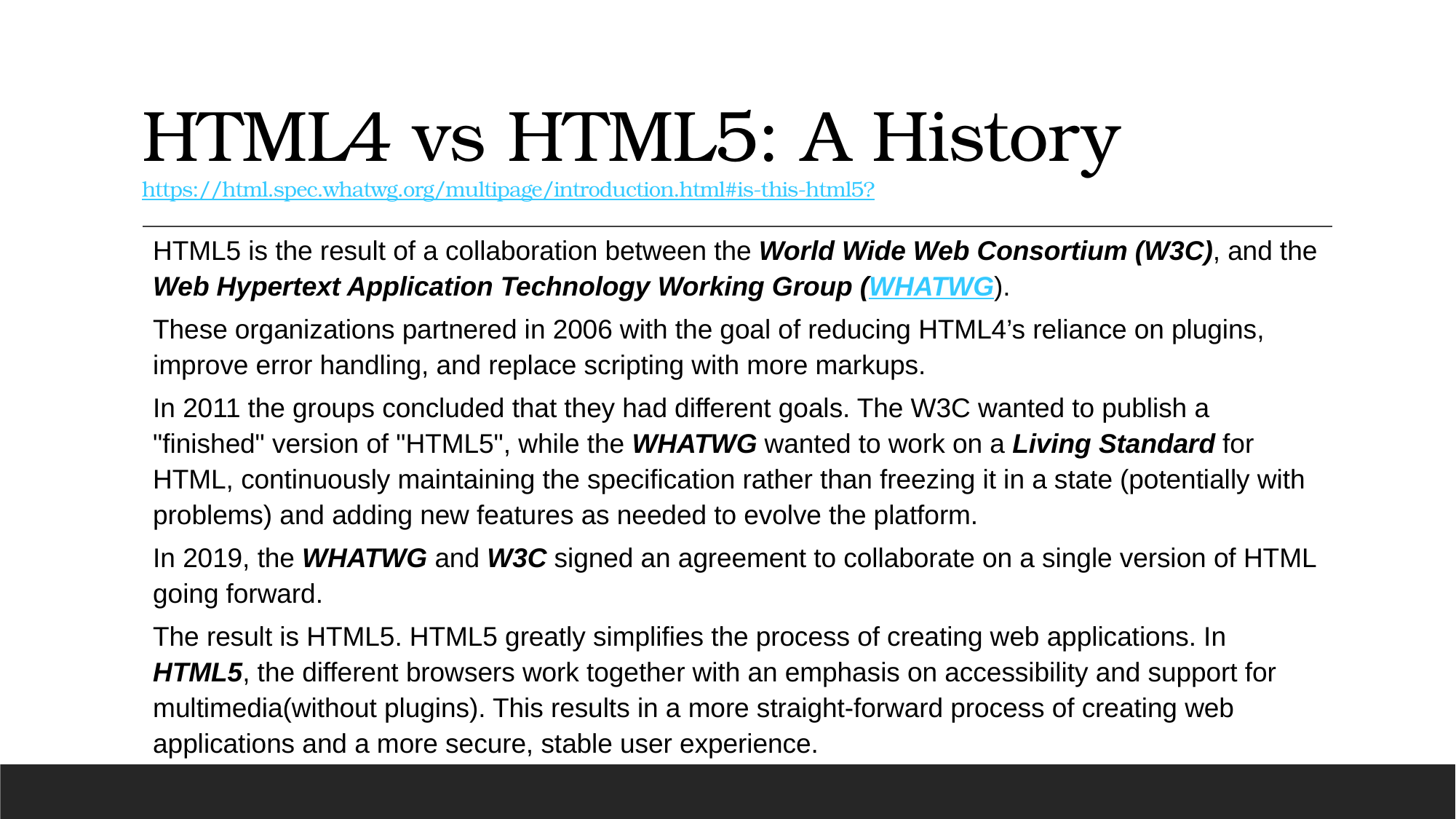

# HTML4 vs HTML5: A History https://html.spec.whatwg.org/multipage/introduction.html#is-this-html5?
HTML5 is the result of a collaboration between the World Wide Web Consortium (W3C), and the Web Hypertext Application Technology Working Group (WHATWG).
These organizations partnered in 2006 with the goal of reducing HTML4’s reliance on plugins, improve error handling, and replace scripting with more markups.
In 2011 the groups concluded that they had different goals. The W3C wanted to publish a "finished" version of "HTML5", while the WHATWG wanted to work on a Living Standard for HTML, continuously maintaining the specification rather than freezing it in a state (potentially with problems) and adding new features as needed to evolve the platform.
In 2019, the WHATWG and W3C signed an agreement to collaborate on a single version of HTML going forward.
The result is HTML5. HTML5 greatly simplifies the process of creating web applications. In HTML5, the different browsers work together with an emphasis on accessibility and support for multimedia(without plugins). This results in a more straight-forward process of creating web applications and a more secure, stable user experience.